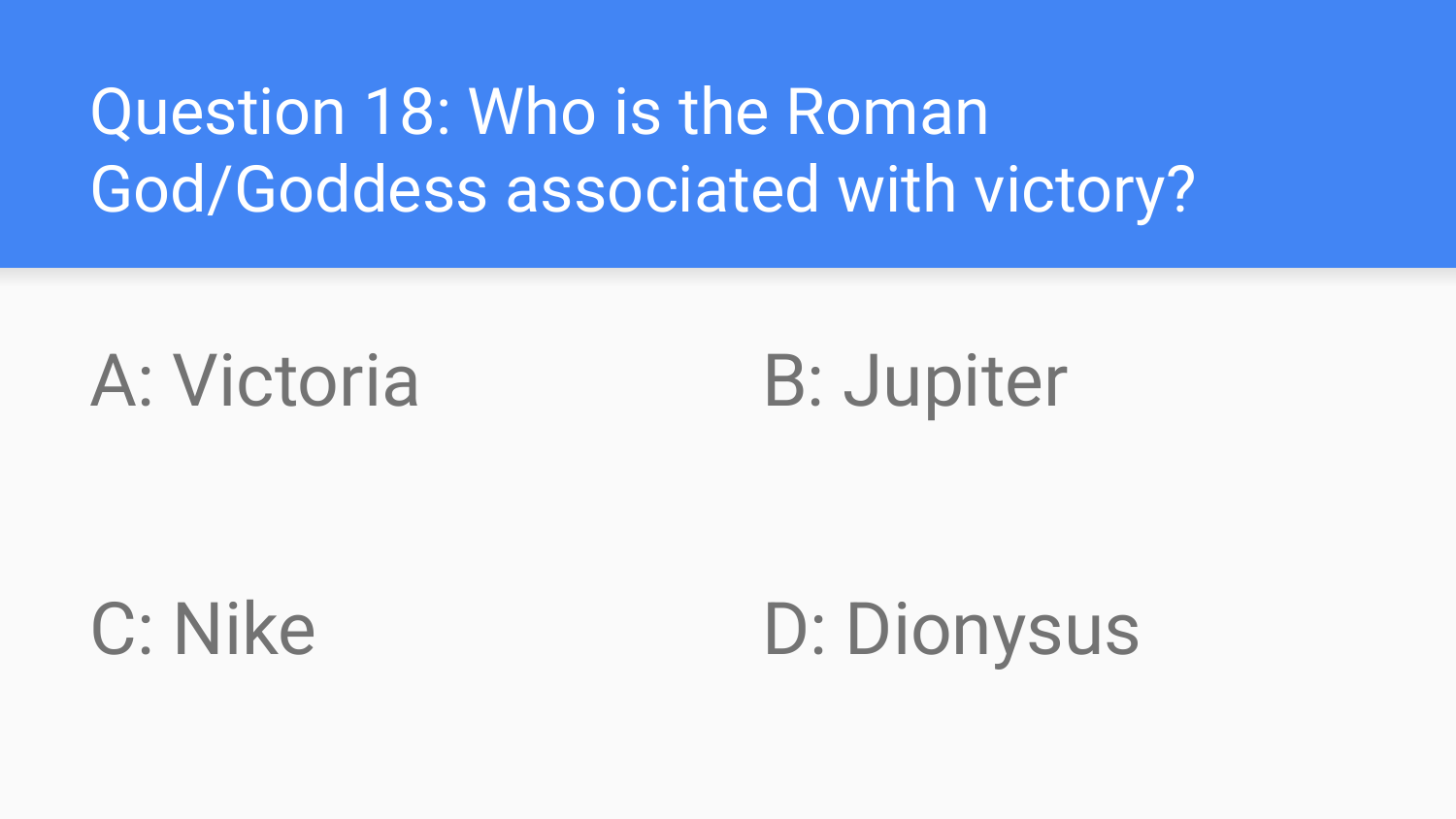

# Question 18: Who is the Roman God/Goddess associated with victory?
A: Victoria
B: Jupiter
C: Nike
D: Dionysus